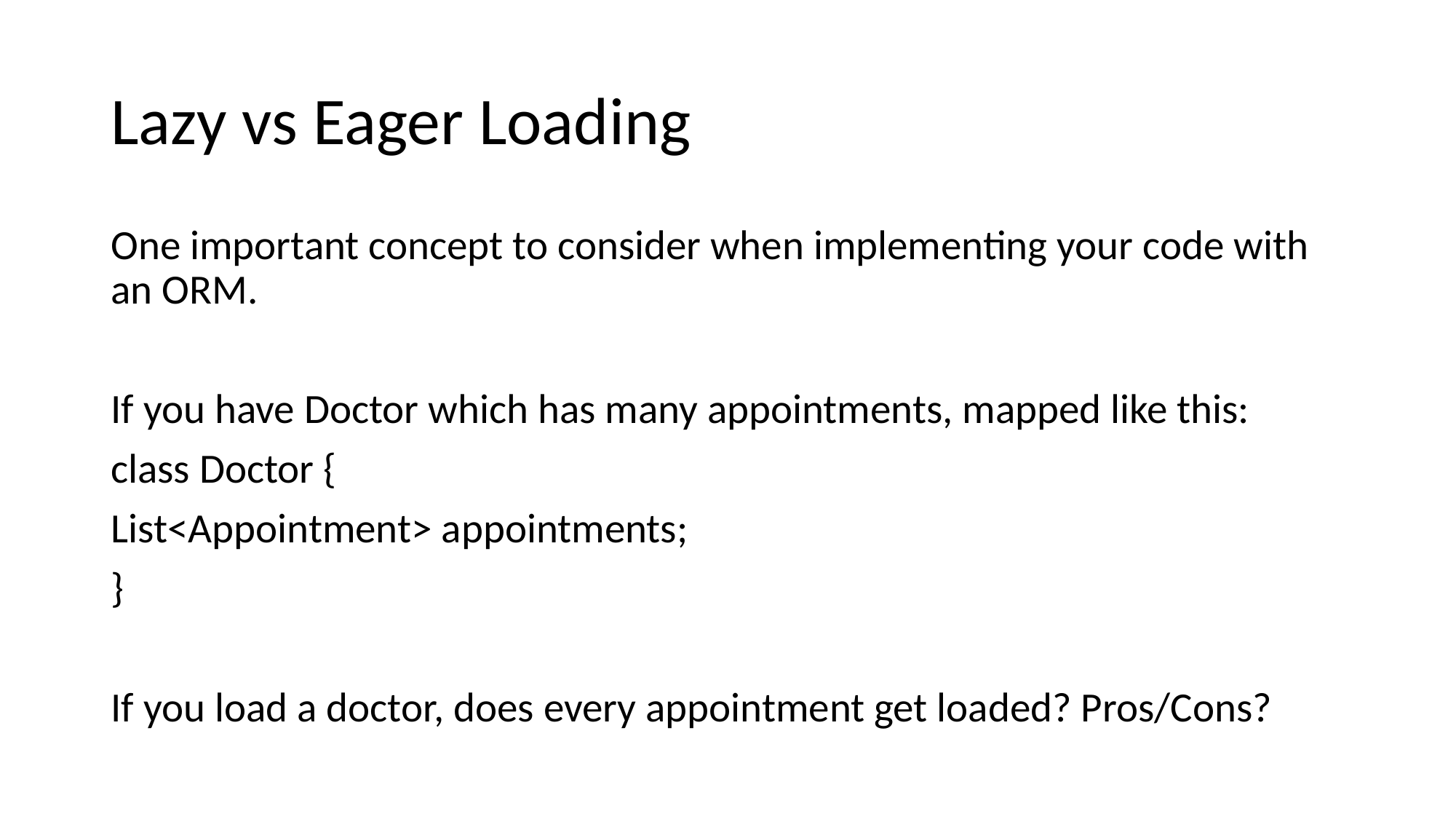

# Lazy vs Eager Loading
One important concept to consider when implementing your code with an ORM.

If you have Doctor which has many appointments, mapped like this:
class Doctor {
List<Appointment> appointments;
}

If you load a doctor, does every appointment get loaded? Pros/Cons?